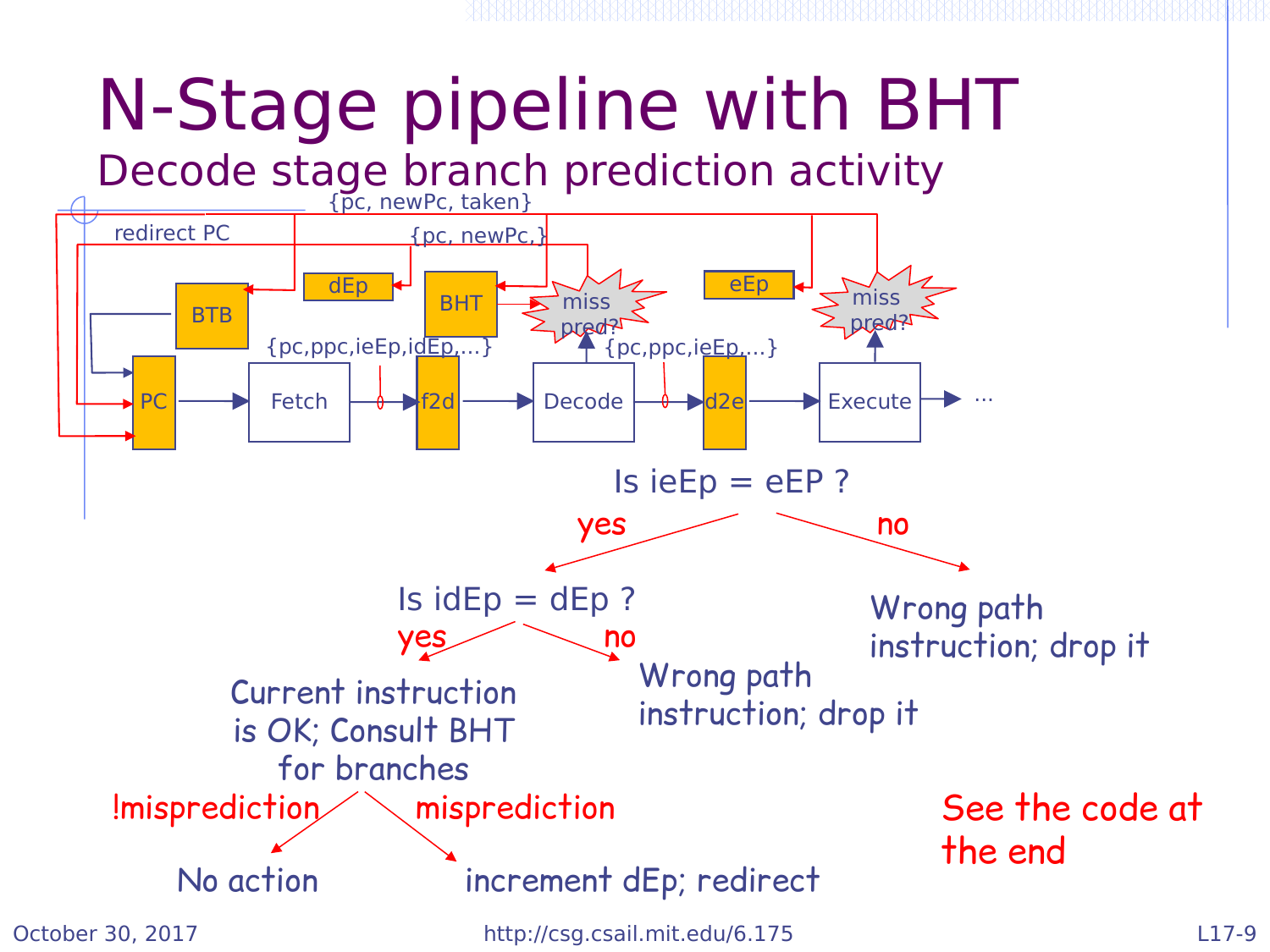

# N-Stage pipeline with BHT Decode stage branch prediction activity
{pc, newPc, taken}
redirect PC

{pc, newPc,}

miss
pred?

miss
pred?
eEp
BHT
dEp
BTB

{pc,ppc,ieEp,idEp,...}
{pc,ppc,ieEp,...}

d2e
Execute

PC
Fetch

f2d
Decode

...

Is ieEp = eEP ?
yes
no
Is idEp = dEp ?
Wrong path instruction; drop it
no
yes
Wrong path instruction; drop it
Current instruction is OK; Consult BHT for branches
See the code at the end
!misprediction
misprediction
No action
increment dEp; redirect
October 30, 2017
http://csg.csail.mit.edu/6.175
L17-9